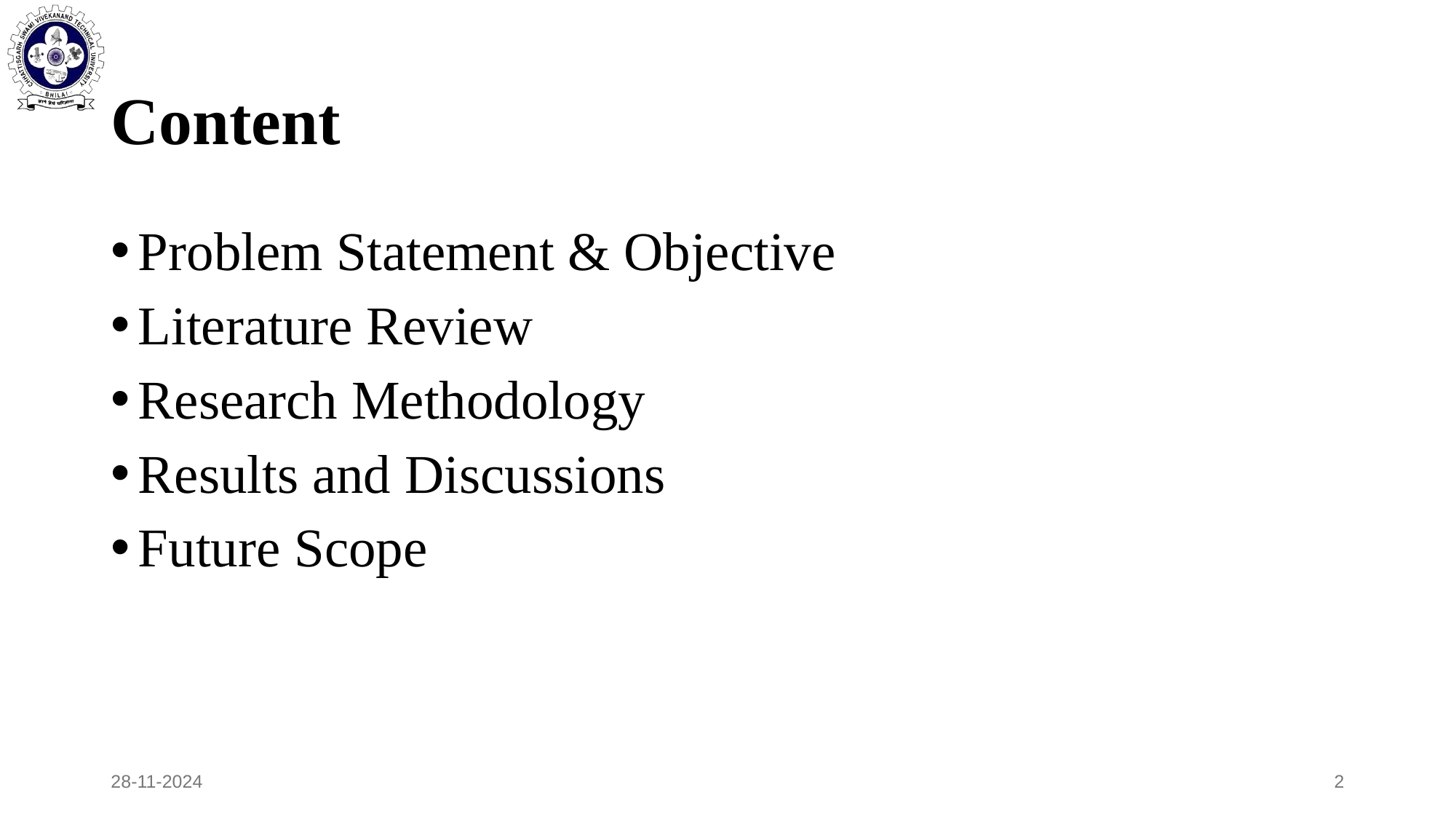

# Content
Problem Statement & Objective
Literature Review
Research Methodology
Results and Discussions
Future Scope

28-11-2024
2